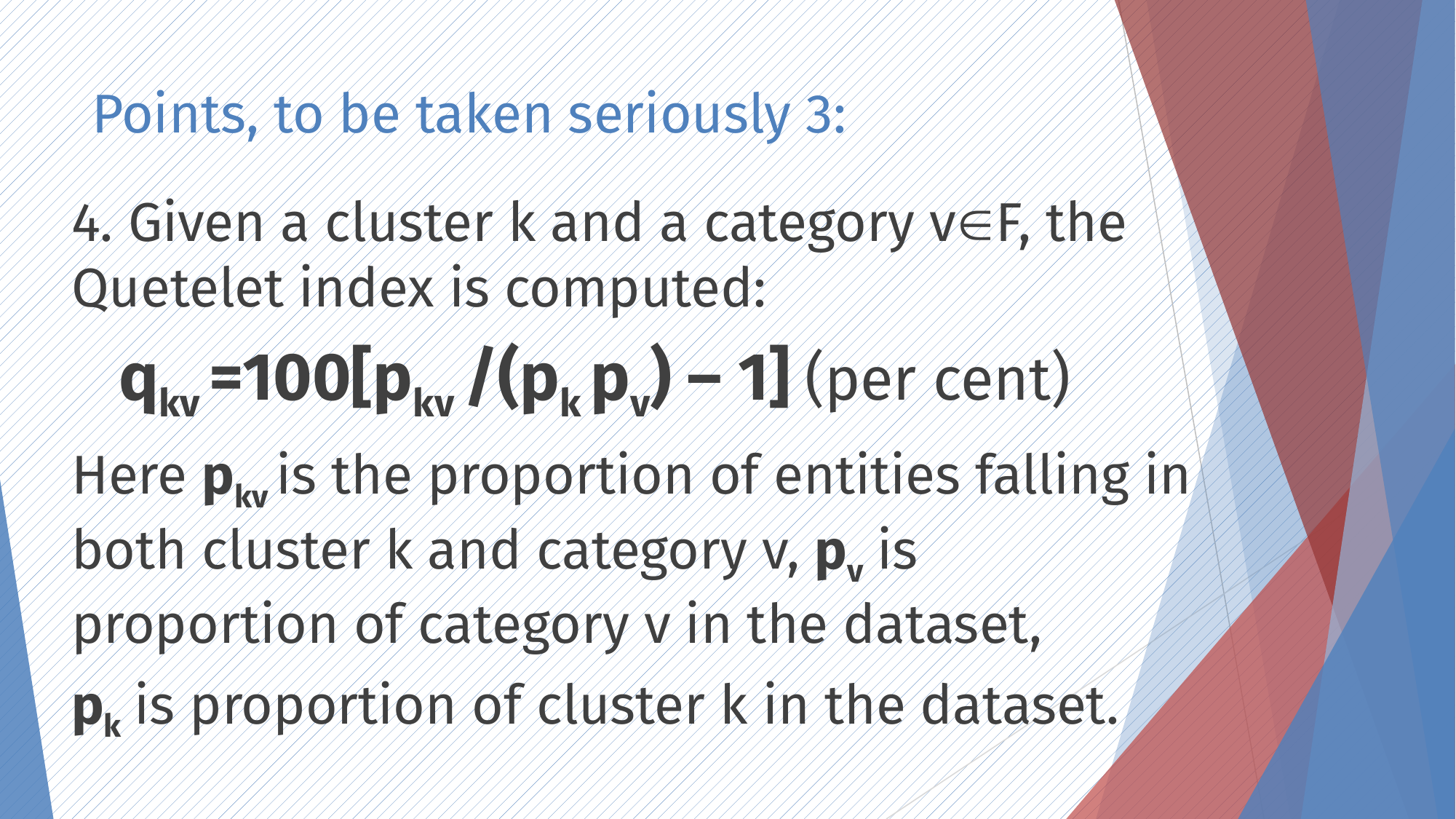

# Points, to be taken seriously 3:
4. Given a cluster k and a category v∈F, the Quetelet index is computed:
   qkv =100[pkv /(pk pv) – 1] (per cent)
Here pkv is the proportion of entities falling in both cluster k and category v, pv is proportion of category v in the dataset,
pk is proportion of cluster k in the dataset.